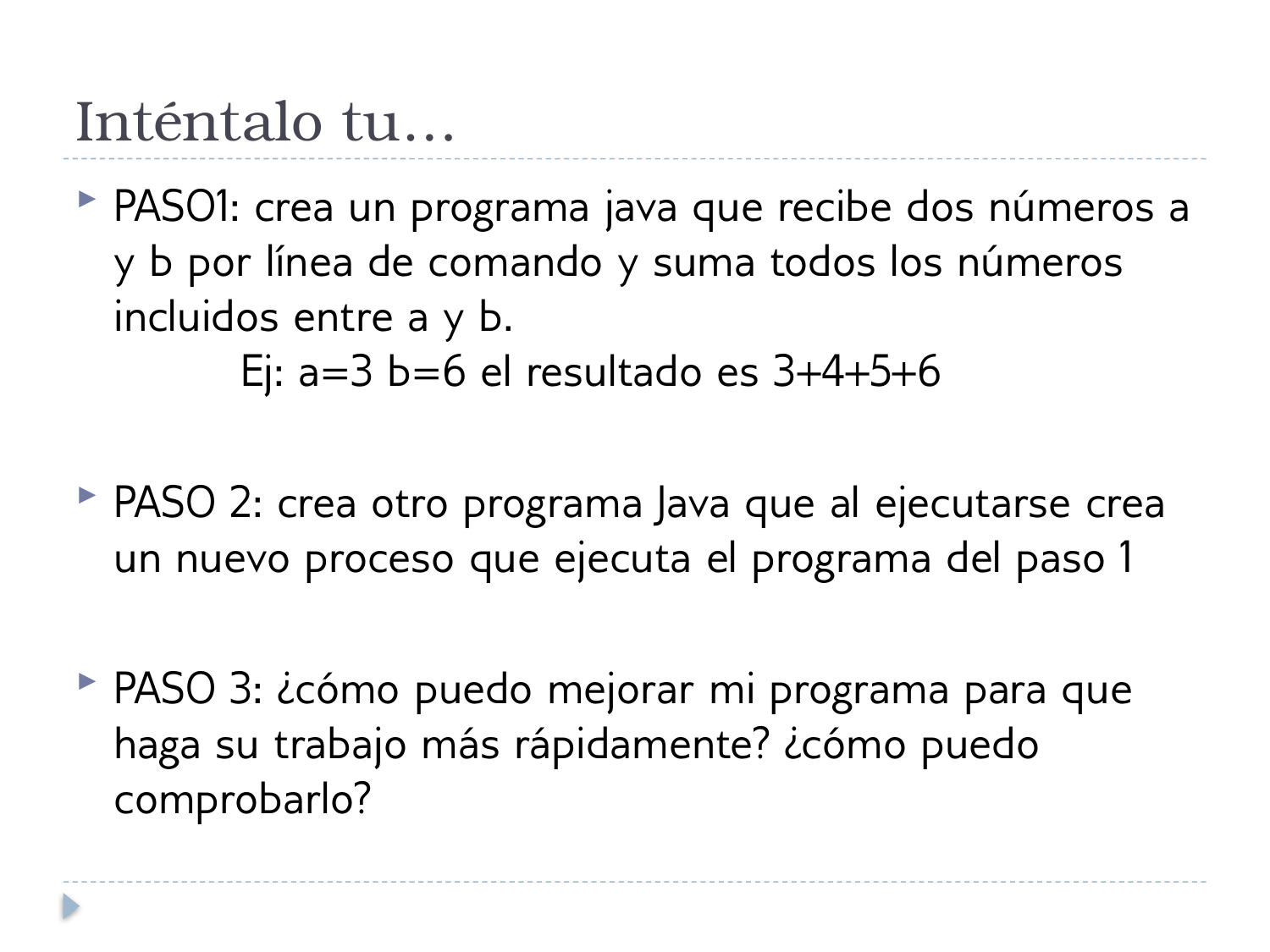

# Inténtalo tu…
PASO1: crea un programa java que recibe dos números a y b por línea de comando y suma todos los números incluidos entre a y b.
	Ej: a=3 b=6 el resultado es 3+4+5+6

PASO 2: crea otro programa Java que al ejecutarse crea un nuevo proceso que ejecuta el programa del paso 1

PASO 3: ¿cómo puedo mejorar mi programa para que haga su trabajo más rápidamente? ¿cómo puedo comprobarlo?